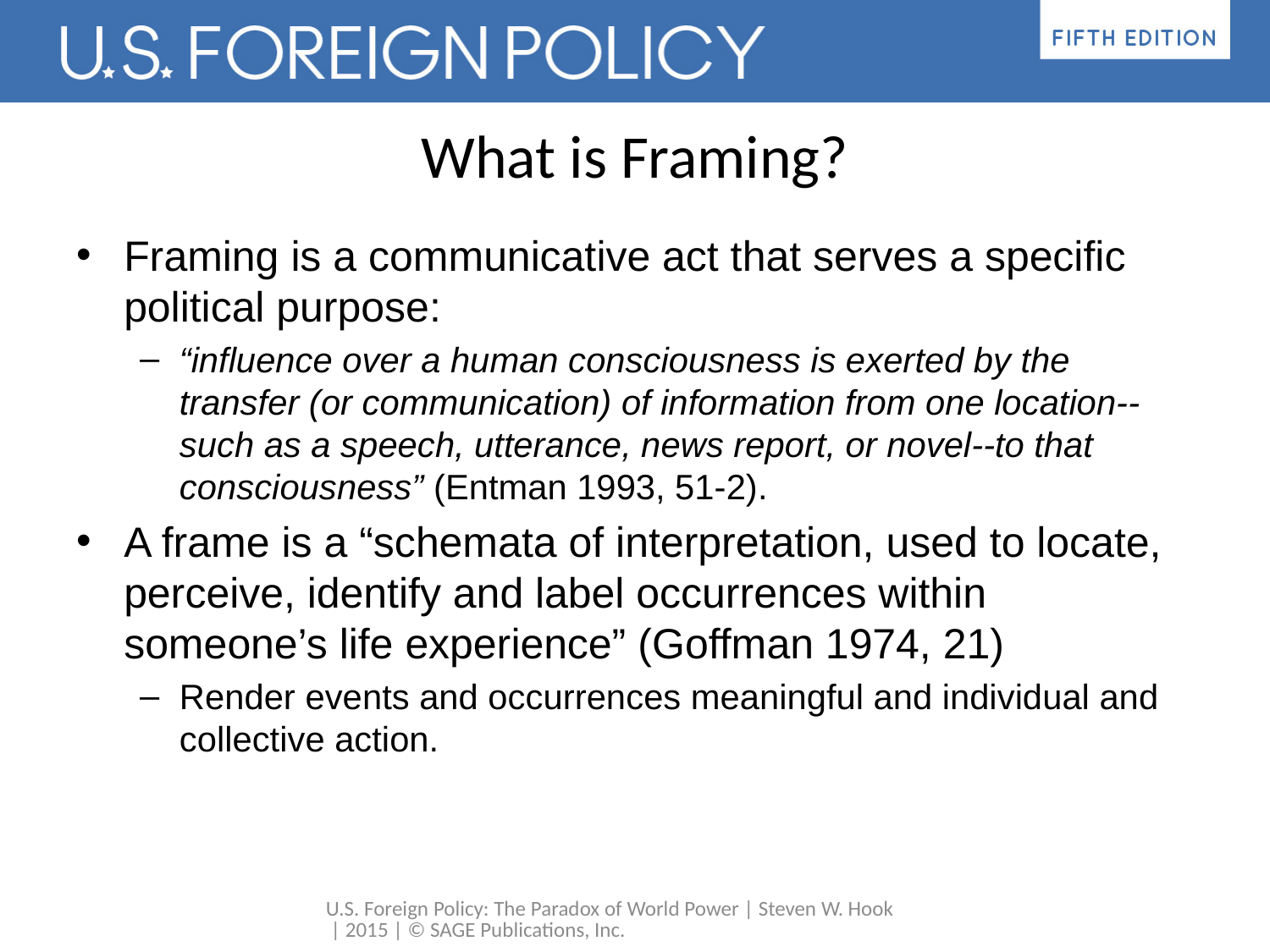

# What is Framing?
Framing is a communicative act that serves a specific political purpose:
“influence over a human consciousness is exerted by the transfer (or communication) of information from one location--such as a speech, utterance, news report, or novel--to that consciousness” (Entman 1993, 51-2).
A frame is a “schemata of interpretation, used to locate, perceive, identify and label occurrences within someone’s life experience” (Goffman 1974, 21)
Render events and occurrences meaningful and individual and collective action.

U.S. Foreign Policy: The Paradox of World Power | Steven W. Hook | 2015 | © SAGE Publications, Inc.